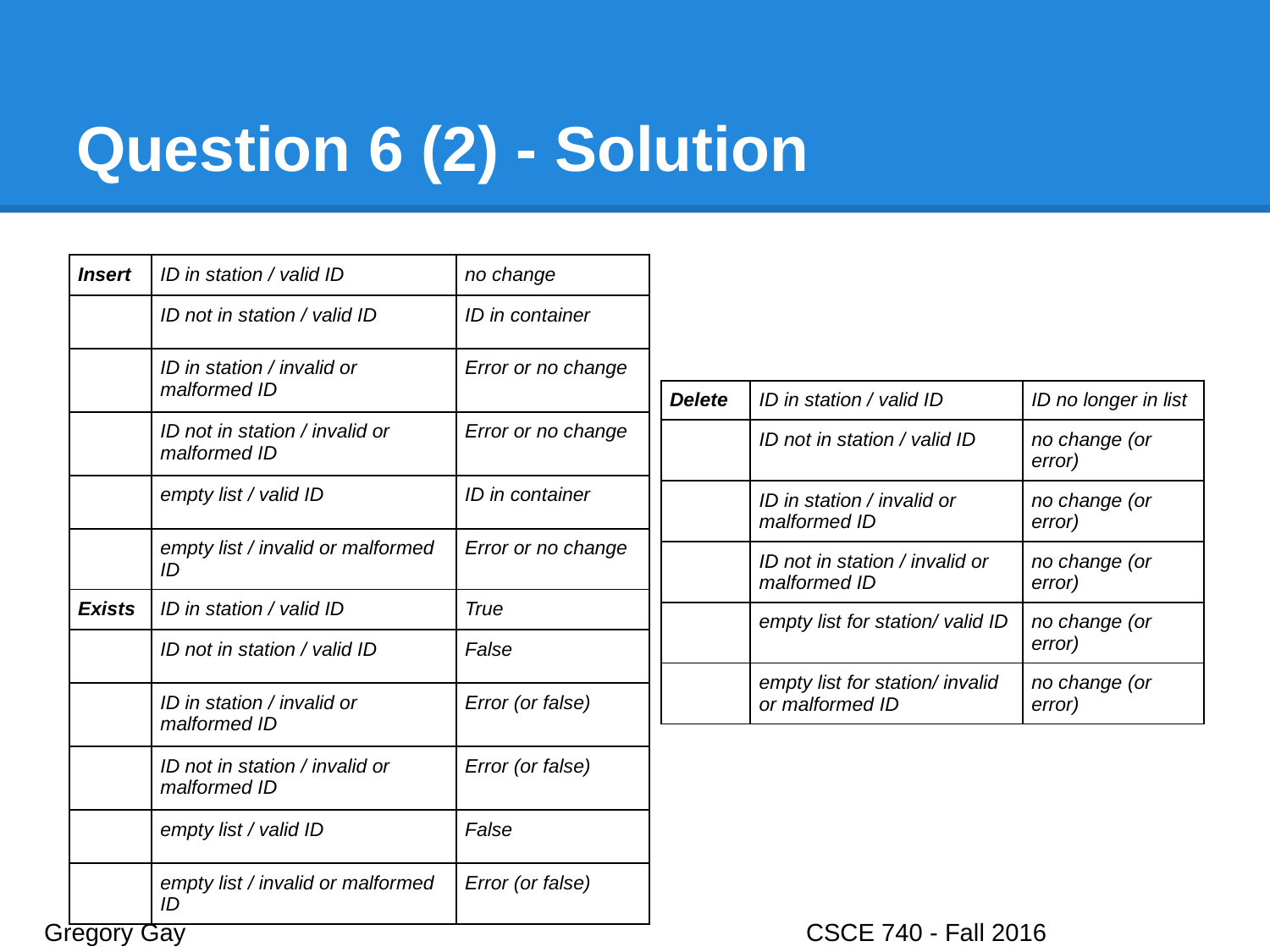

# Question 6 (2) - Solution
| Insert | ID in station / valid ID | no change |
| --- | --- | --- |
|  | ID not in station / valid ID | ID in container |
|  | ID in station / invalid or malformed ID | Error or no change |
|  | ID not in station / invalid or malformed ID | Error or no change |
|  | empty list / valid ID | ID in container |
|  | empty list / invalid or malformed ID | Error or no change |
| Exists | ID in station / valid ID | True |
|  | ID not in station / valid ID | False |
|  | ID in station / invalid or malformed ID | Error (or false) |
|  | ID not in station / invalid or malformed ID | Error (or false) |
|  | empty list / valid ID | False |
|  | empty list / invalid or malformed ID | Error (or false) |
| Delete | ID in station / valid ID | ID no longer in list |
| --- | --- | --- |
|  | ID not in station / valid ID | no change (or error) |
|  | ID in station / invalid or malformed ID | no change (or error) |
|  | ID not in station / invalid or malformed ID | no change (or error) |
|  | empty list for station/ valid ID | no change (or error) |
|  | empty list for station/ invalid or malformed ID | no change (or error) |
Gregory Gay					CSCE 740 - Fall 2016								16